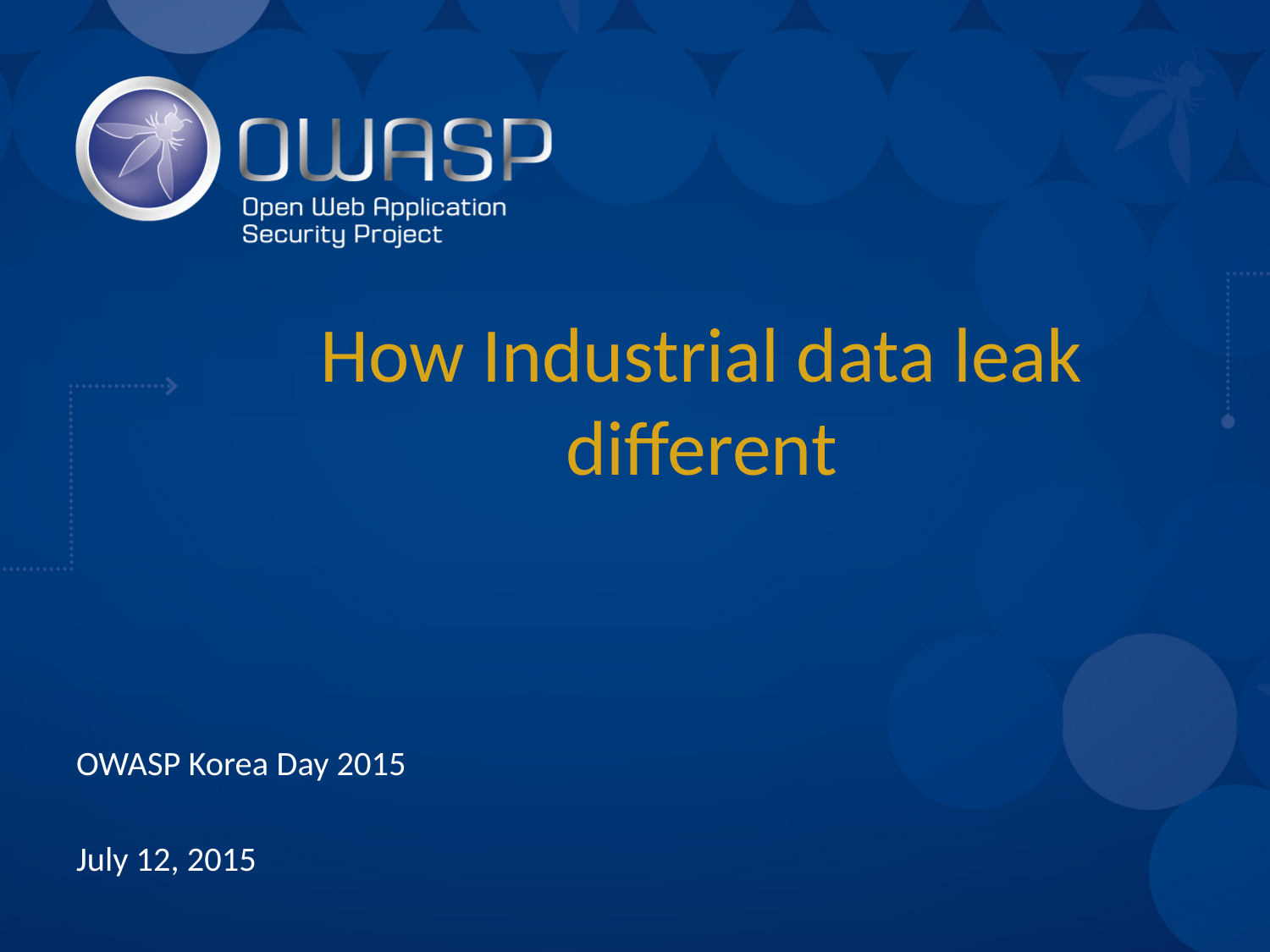

# How Industrial data leak different
OWASP Korea Day 2015

July 12, 2015